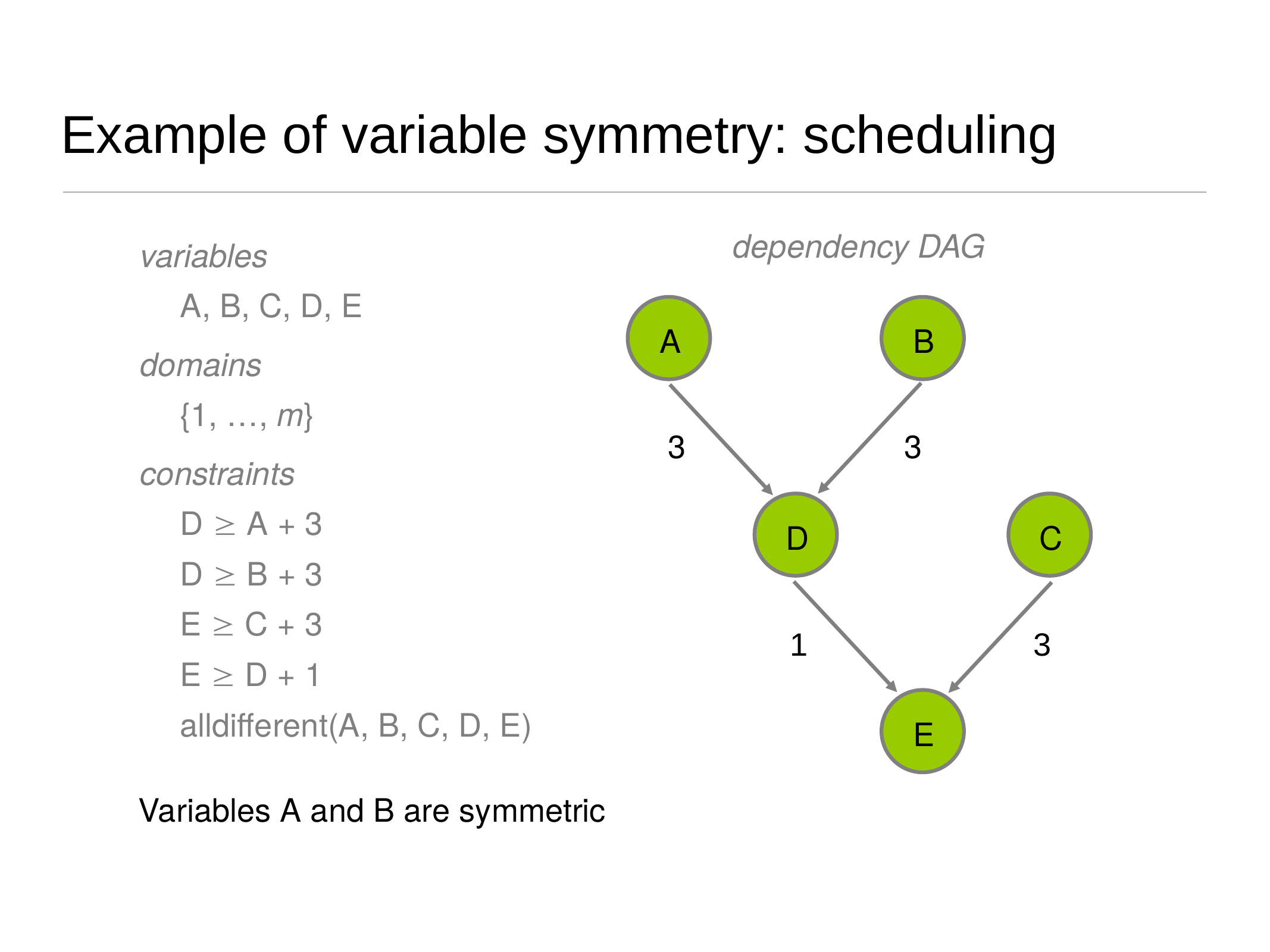

# Example of variable symmetry: scheduling
variables
	A, B, C, D, E
domains
	{1, …, m}
constraints
	D ≥ A + 3
	D ≥ B + 3
	E ≥ C + 3
	E ≥ D + 1
	alldifferent(A, B, C, D, E)
dependency DAG

A
B

3
3
3

D
C

1

E
Variables A and B are symmetric